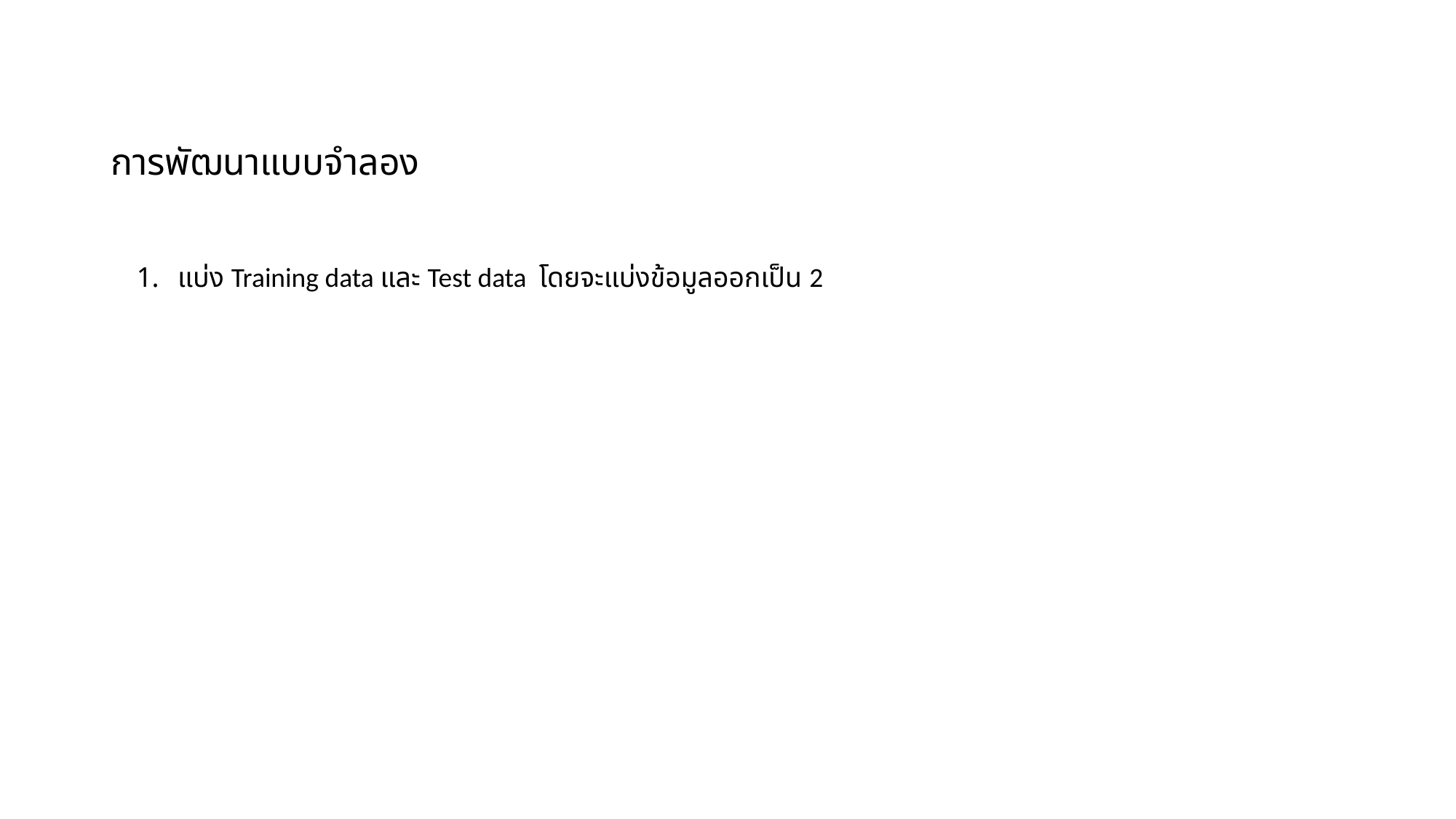

การพัฒนาแบบจำลอง
แบ่ง Training data และ Test data  โดยจะแบ่งข้อมูลออกเป็น 2